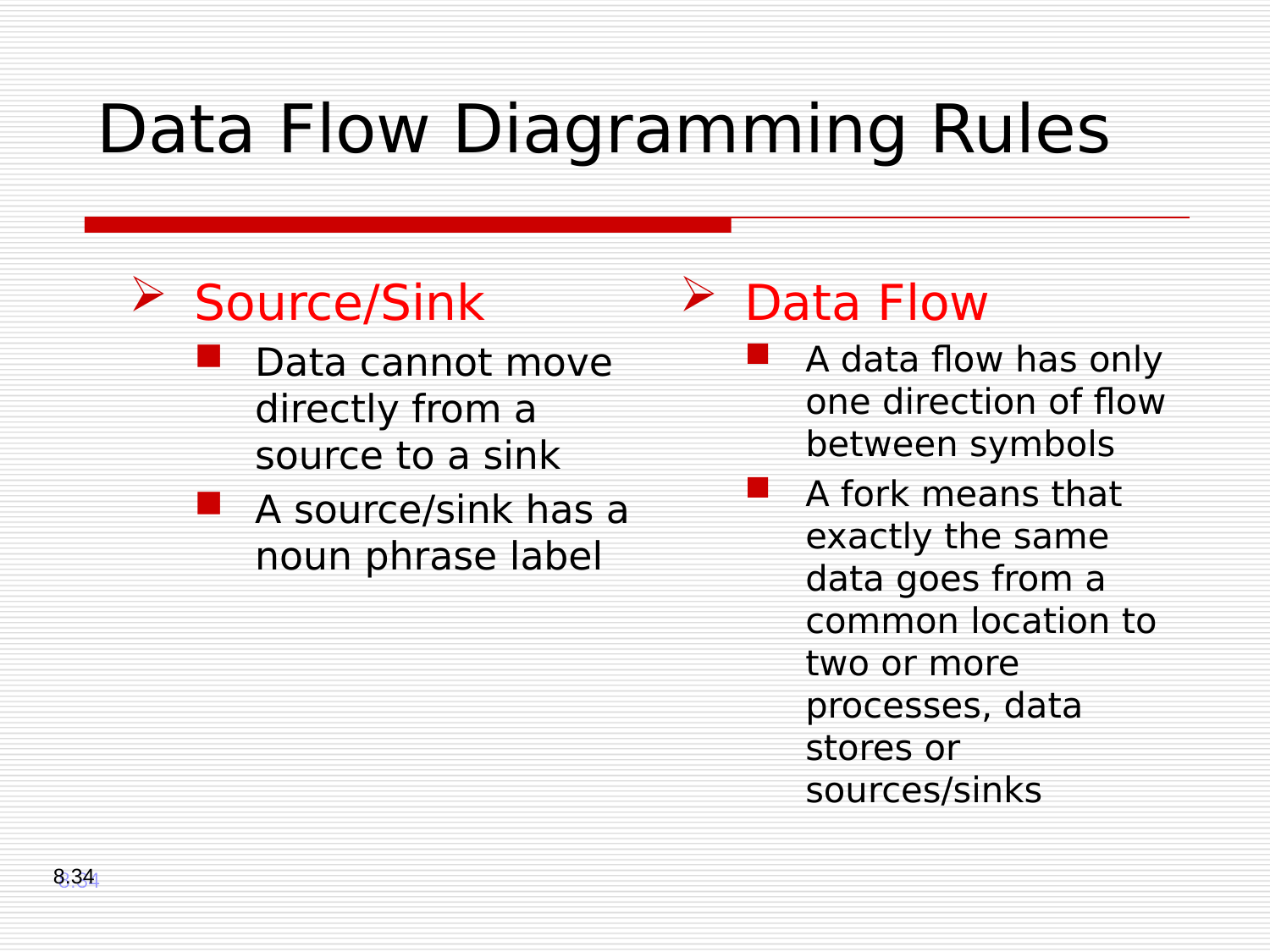

Data Flow Diagramming Rules
Source/Sink
Data cannot move directly from a source to a sink
A source/sink has a noun phrase label
Data Flow
A data flow has only one direction of flow between symbols
A fork means that exactly the same data goes from a common location to two or more processes, data stores or sources/sinks
8.34